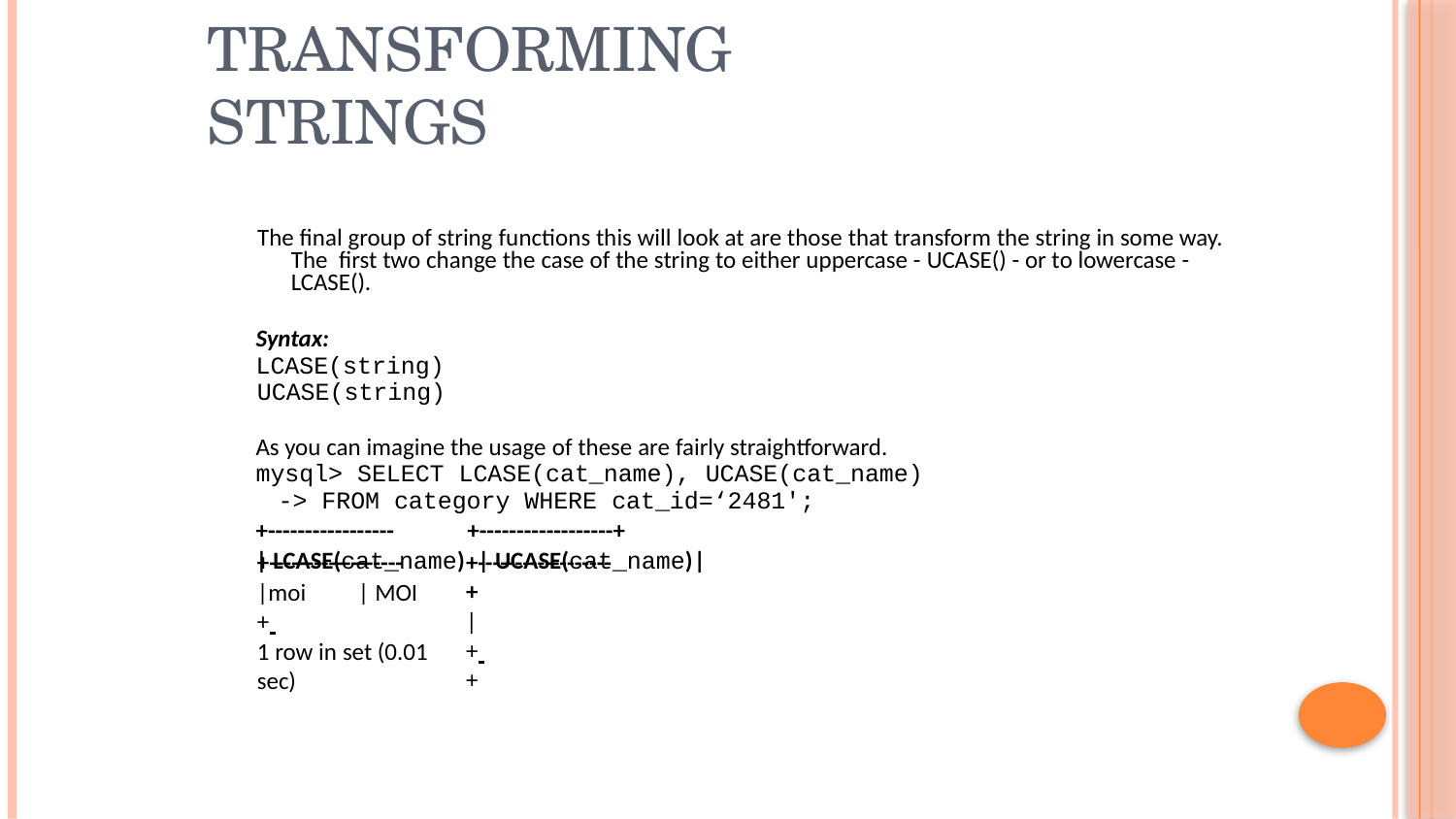

# Transforming Strings
The final group of string functions this will look at are those that transform the string in some way. The  first two change the case of the string to either uppercase - UCASE() - or to lowercase - LCASE().

Syntax:
LCASE(string)  UCASE(string)

As you can imagine the usage of these are fairly straightforward.
mysql> SELECT LCASE(cat_name), UCASE(cat_name)
-> FROM category WHERE cat_id=‘2481';
+-----------------	+------------------+
| LCASE(cat_name)  | UCASE(cat_name)	|
+------------------
|moi	| MOI
+
1 row in set (0.01 sec)
+------------------+
|
+ 	+